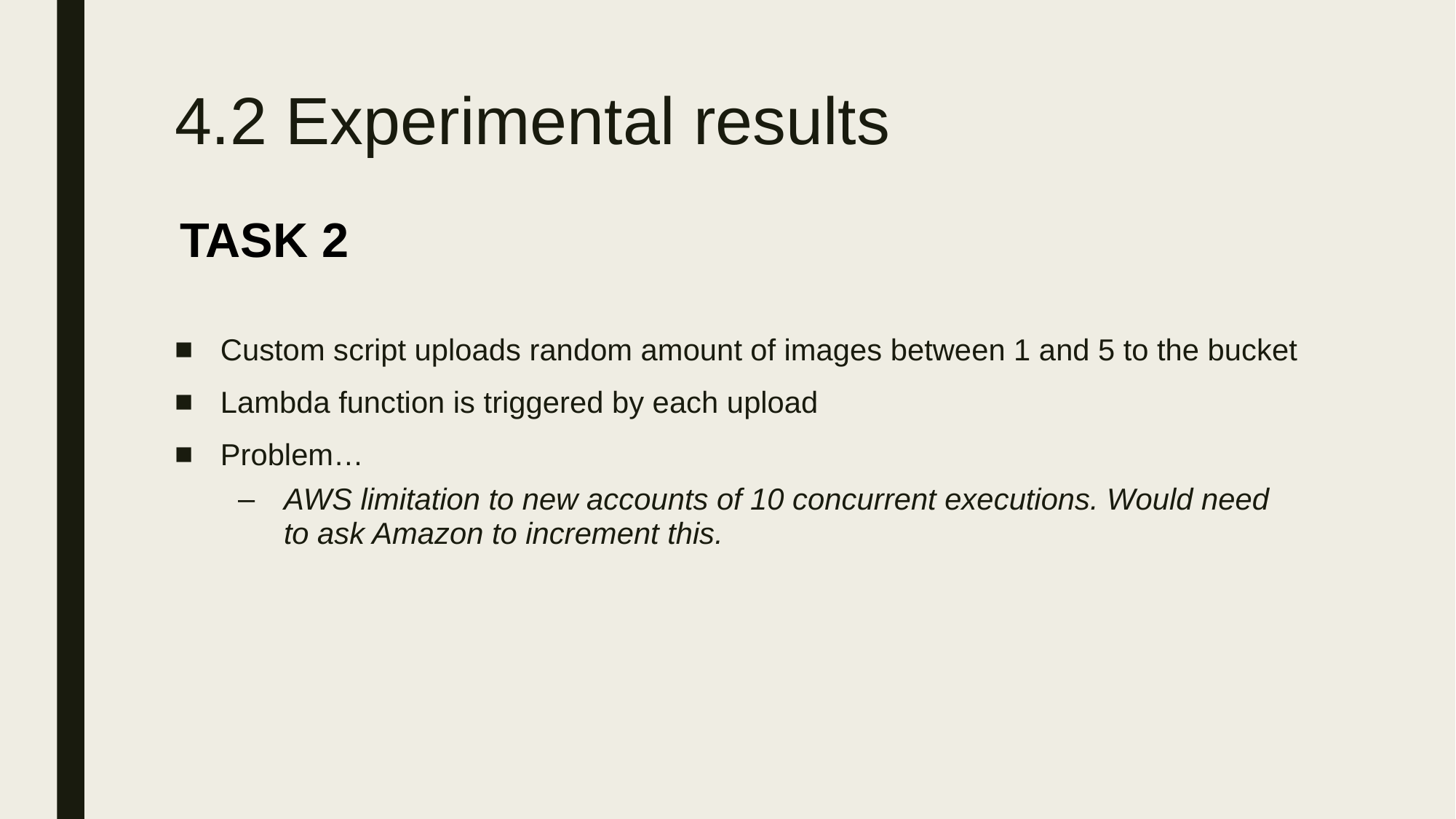

# 4.2 Experimental results
TASK 2

Custom script uploads random amount of images between 1 and 5 to the bucket
Lambda function is triggered by each upload
Problem…
AWS limitation to new accounts of 10 concurrent executions. Would need to ask Amazon to increment this.